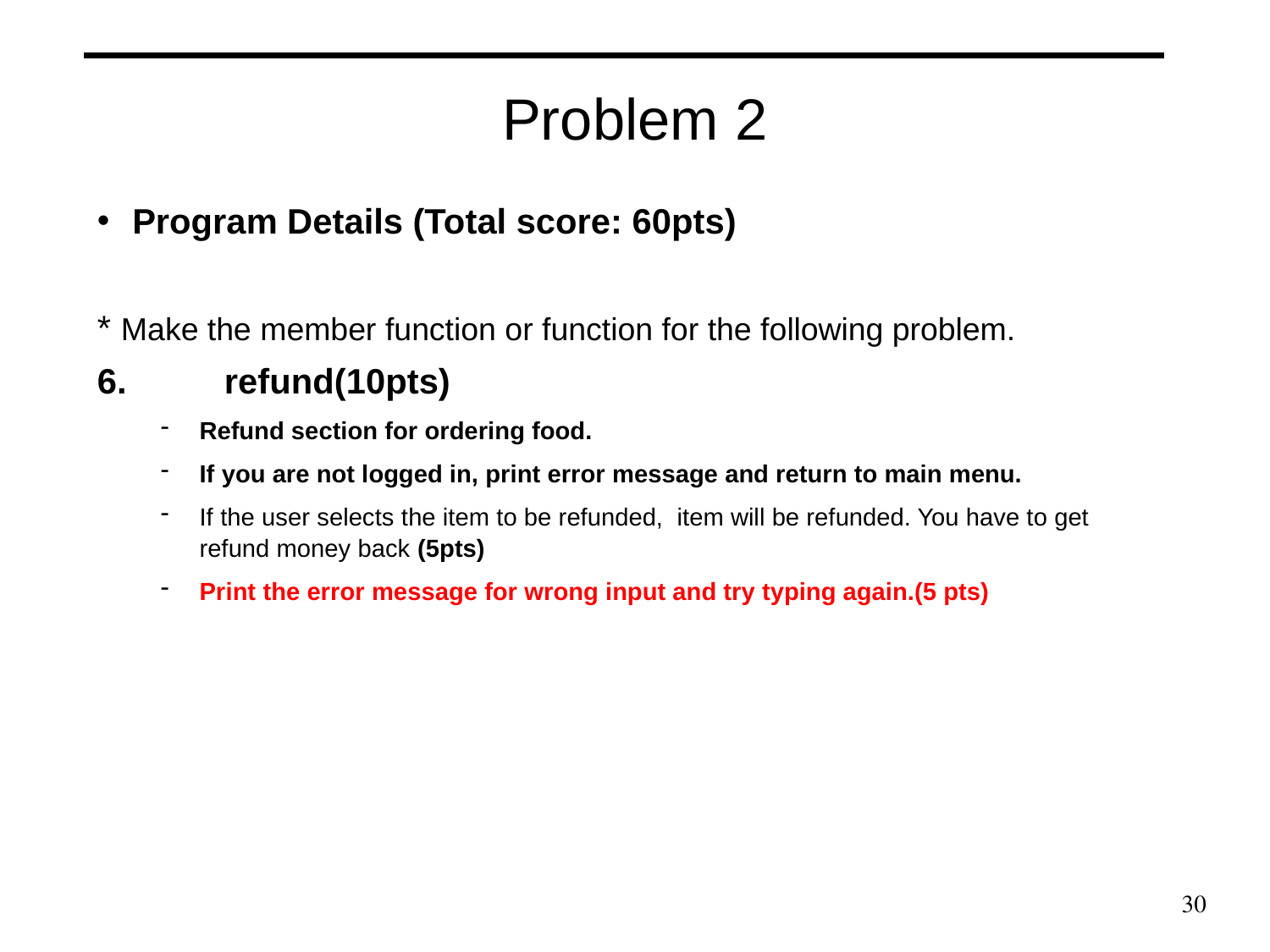

Problem 2
Program Details (Total score: 60pts)

* Make the member function or function for the following problem.
6.	refund(10pts)
Refund section for ordering food.
If you are not logged in, print error message and return to main menu.
If the user selects the item to be refunded,  item will be refunded. You have to get refund money back (5pts)
Print the error message for wrong input and try typing again.(5 pts)